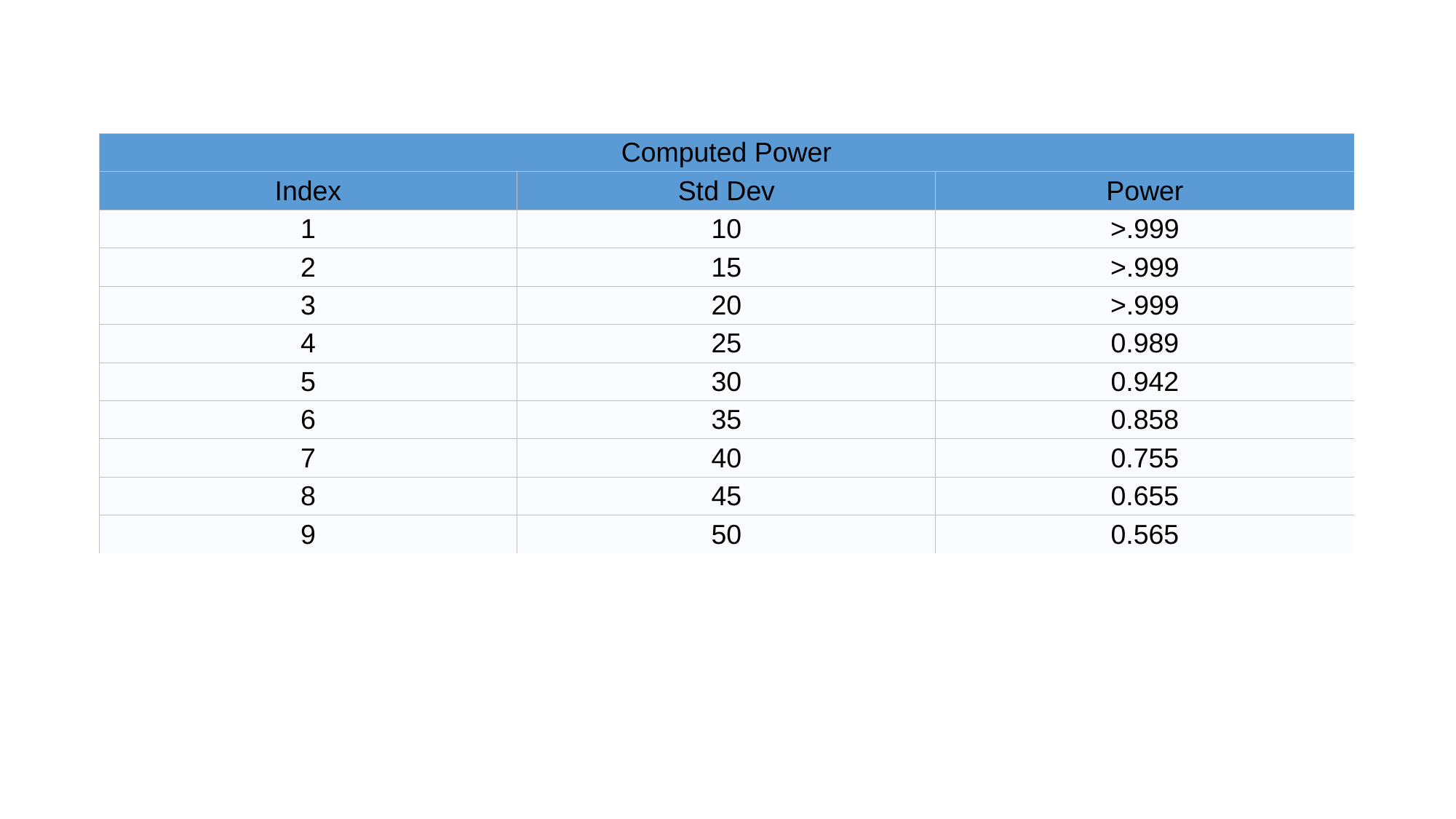

| Computed Power |  |  |
| --- | --- | --- |
| Index | Std Dev | Power |
| 1 | 10 | >.999 |
| 2 | 15 | >.999 |
| 3 | 20 | >.999 |
| 4 | 25 | 0.989 |
| 5 | 30 | 0.942 |
| 6 | 35 | 0.858 |
| 7 | 40 | 0.755 |
| 8 | 45 | 0.655 |
| 9 | 50 | 0.565 |